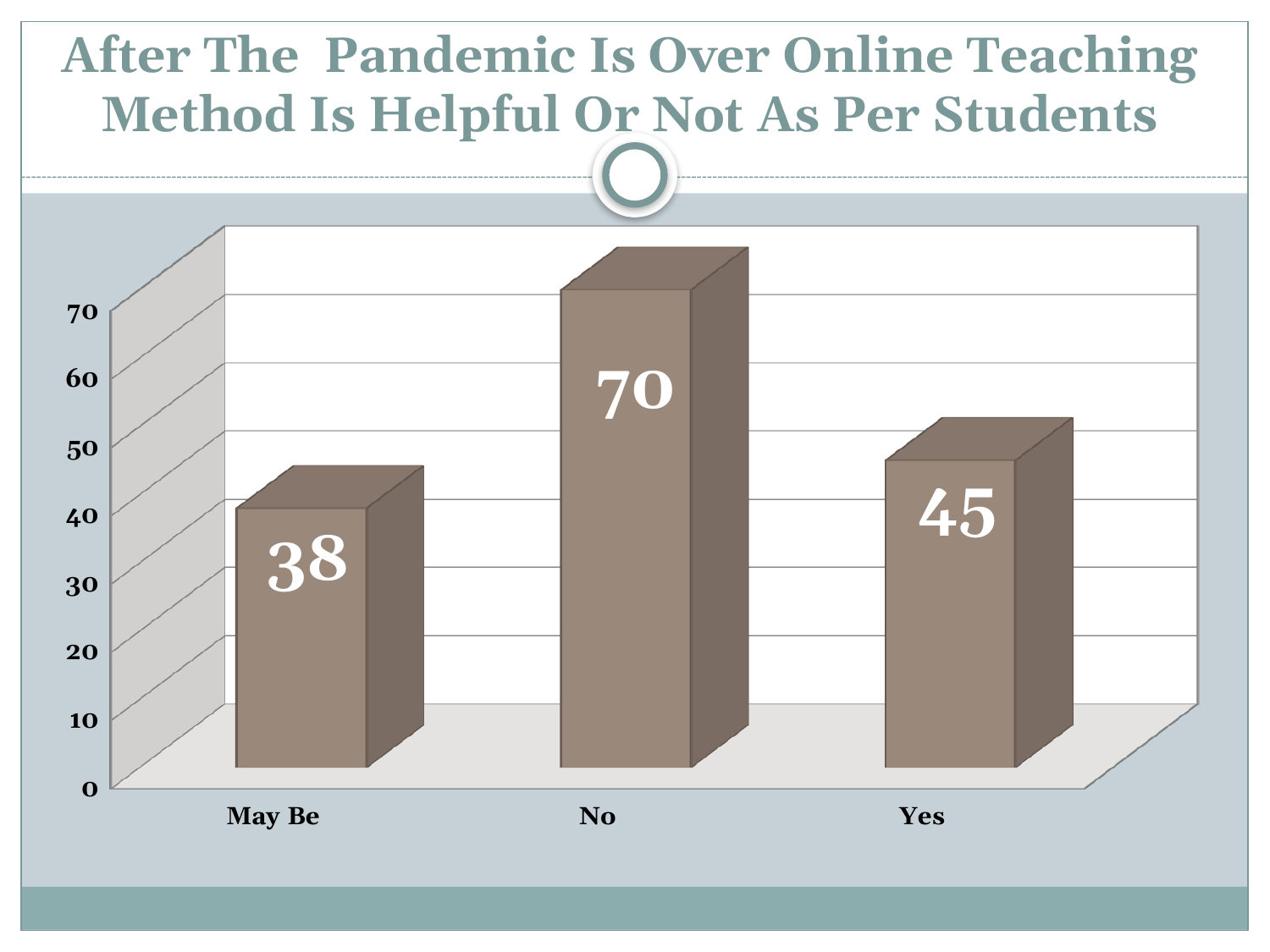

# After The  Pandemic Is Over Online Teaching Method Is Helpful Or Not As Per Students

[unsupported chart]